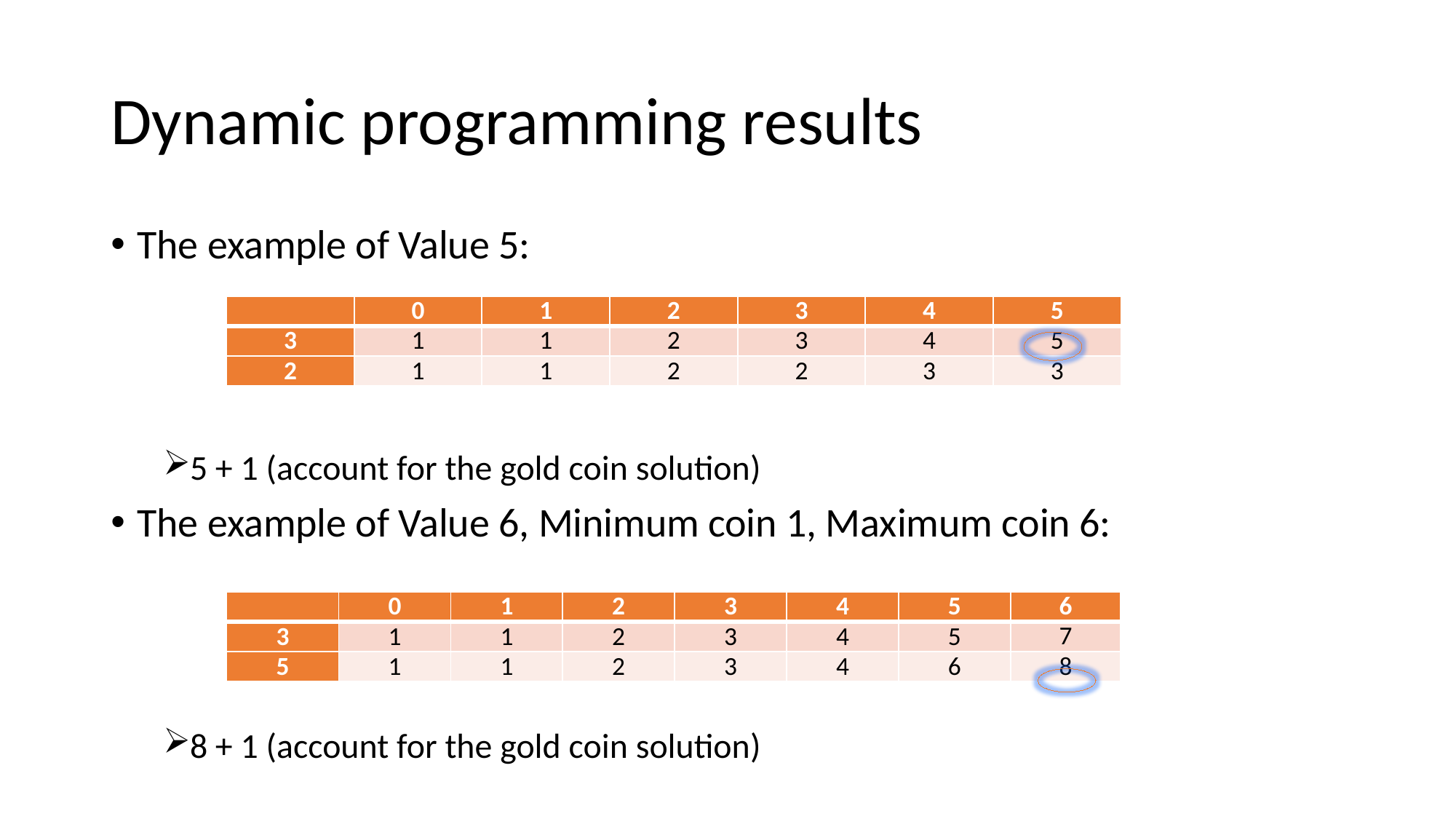

# Dynamic programming results
The example of Value 5:

5 + 1 (account for the gold coin solution)
The example of Value 6, Minimum coin 1, Maximum coin 6:

8 + 1 (account for the gold coin solution)
|  | 0 | 1 | 2 | 3 | 4 | 5 |
| --- | --- | --- | --- | --- | --- | --- |
| 3 | 1 | 1 | 2 | 3 | 4 | 5 |
| 2 | 1 | 1 | 2 | 2 | 3 | 3 |

|  | 0 | 1 | 2 | 3 | 4 | 5 | 6 |
| --- | --- | --- | --- | --- | --- | --- | --- |
| 3 | 1 | 1 | 2 | 3 | 4 | 5 | 7 |
| 5 | 1 | 1 | 2 | 3 | 4 | 6 | 8 |